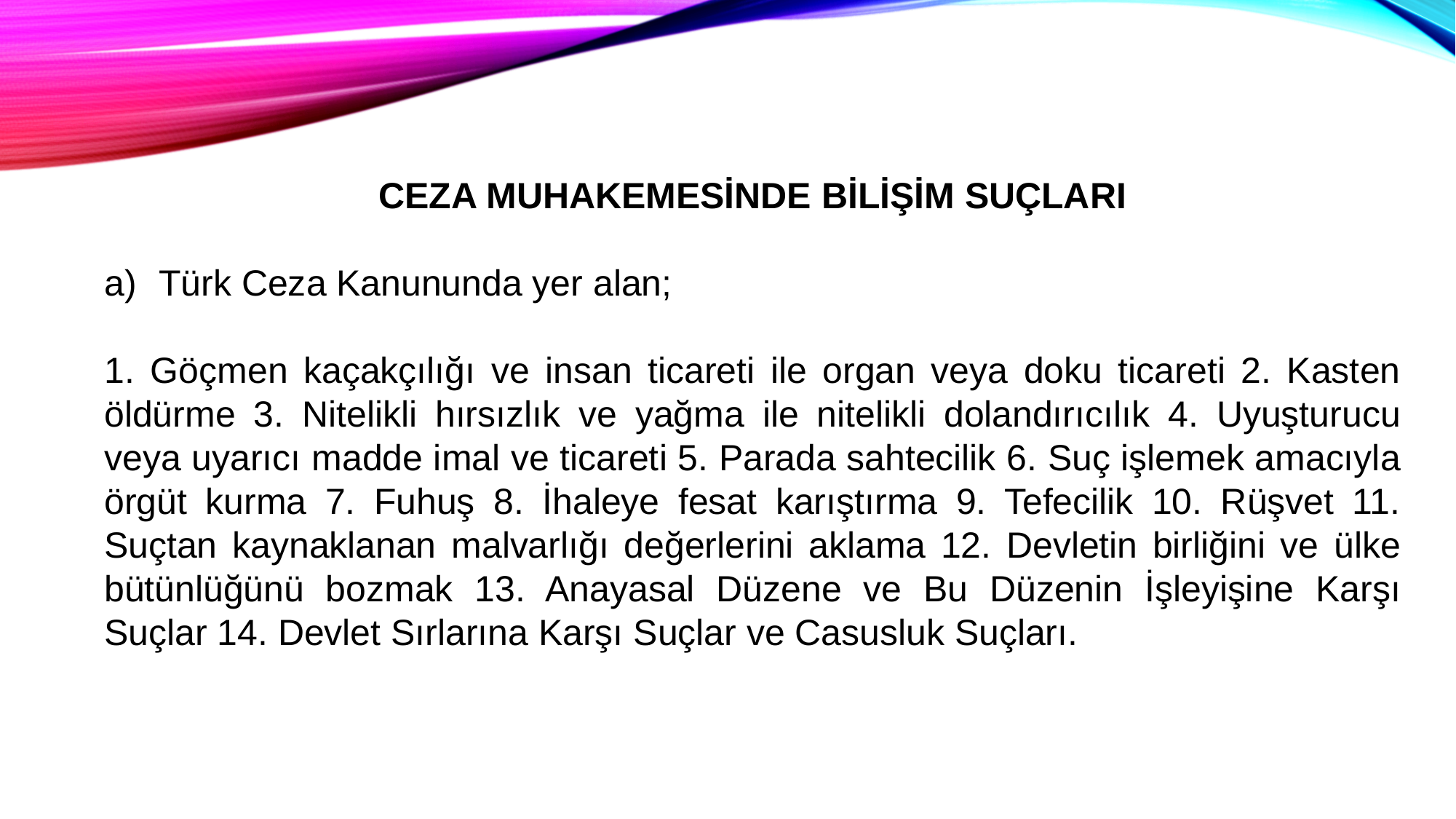

CEZA MUHAKEMESİNDE BİLİŞİM SUÇLARI

Türk Ceza Kanununda yer alan;

1. Göçmen kaçakçılığı ve insan ticareti ile organ veya doku ticareti 2. Kasten öldürme 3. Nitelikli hırsızlık ve yağma ile nitelikli dolandırıcılık 4. Uyuşturucu veya uyarıcı madde imal ve ticareti 5. Parada sahtecilik 6. Suç işlemek amacıyla örgüt kurma 7. Fuhuş 8. İhaleye fesat karıştırma 9. Tefecilik 10. Rüşvet 11. Suçtan kaynaklanan malvarlığı değerlerini aklama 12. Devletin birliğini ve ülke bütünlüğünü bozmak 13. Anayasal Düzene ve Bu Düzenin İşleyişine Karşı Suçlar 14. Devlet Sırlarına Karşı Suçlar ve Casusluk Suçları.